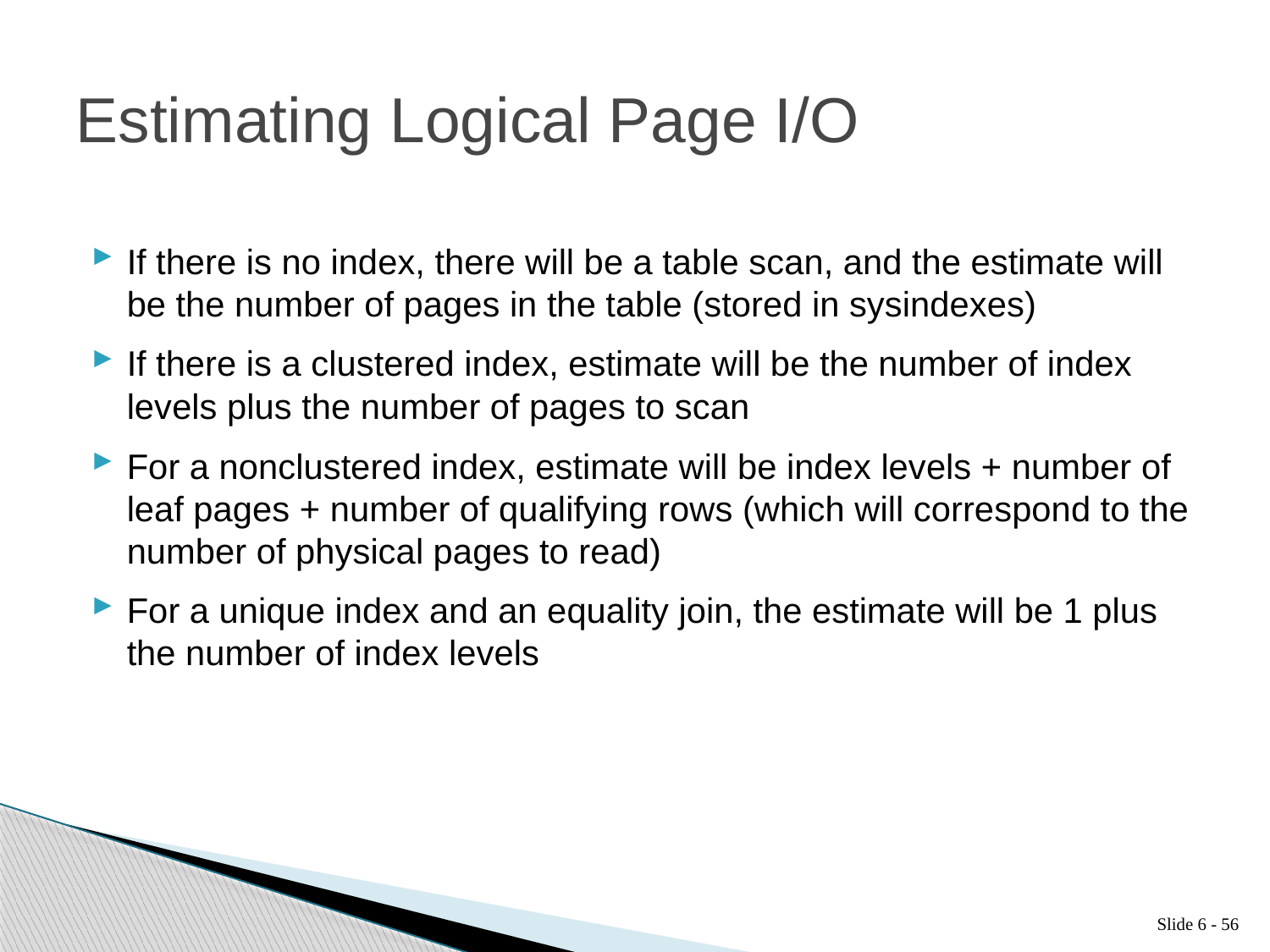

# Estimating Logical Page I/O
If there is no index, there will be a table scan, and the estimate will be the number of pages in the table (stored in sysindexes)
If there is a clustered index, estimate will be the number of index levels plus the number of pages to scan
For a nonclustered index, estimate will be index levels + number of leaf pages + number of qualifying rows (which will correspond to the number of physical pages to read)
For a unique index and an equality join, the estimate will be 1 plus the number of index levels
Slide 6 - 56